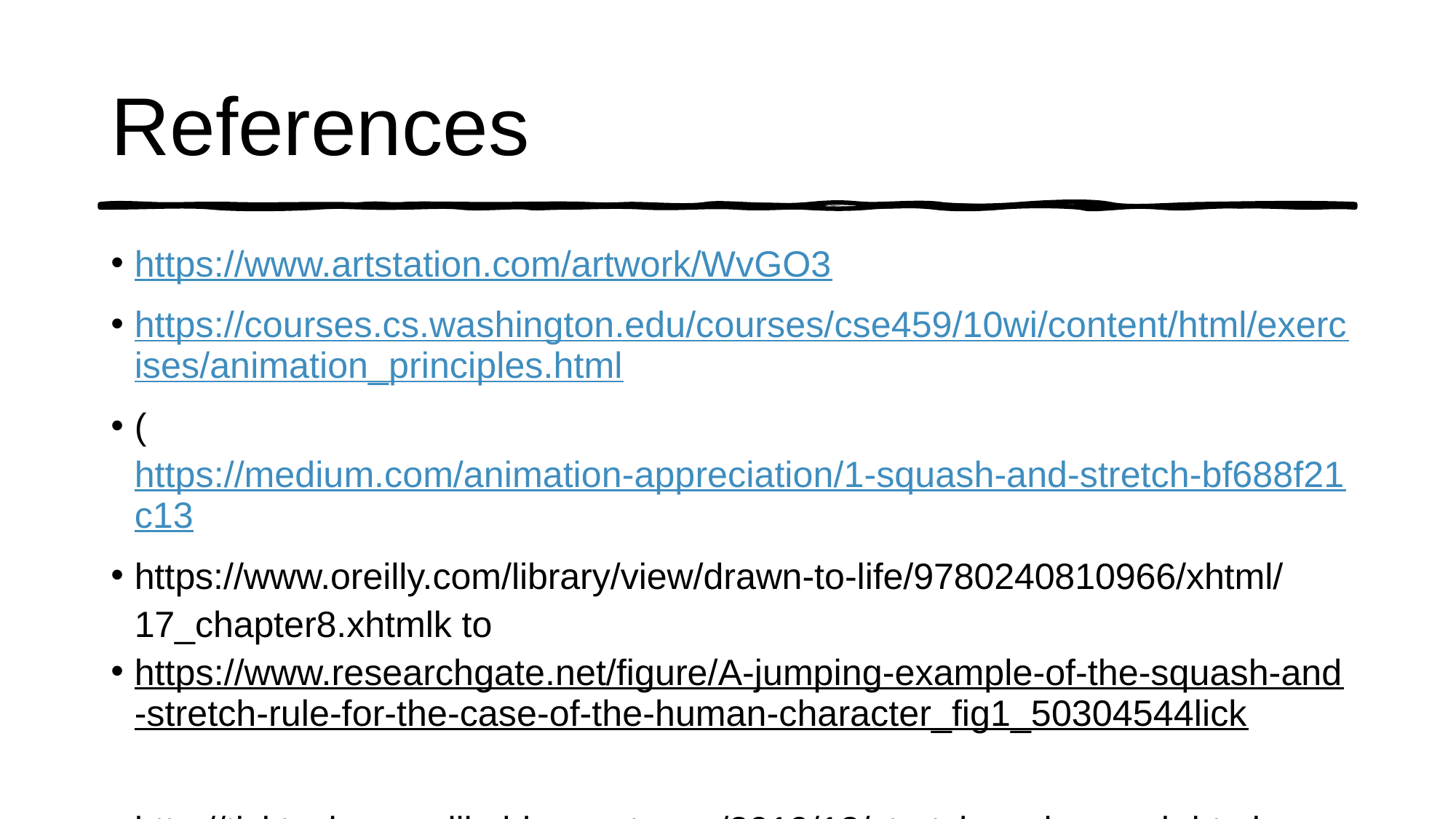

# References
https://www.artstation.com/artwork/WvGO3
https://courses.cs.washington.edu/courses/cse459/10wi/content/html/exercises/animation_principles.html
(https://medium.com/animation-appreciation/1-squash-and-stretch-bf688f21c13
https://www.oreilly.com/library/view/drawn-to-life/9780240810966/xhtml/17_chapter8.xhtmlk to
https://www.researchgate.net/figure/A-jumping-example-of-the-squash-and-stretch-rule-for-the-case-of-the-human-character_fig1_50304544lick
http://ticktockcrocodile.blogspot.com/2010/12/stretch-and-squash.html